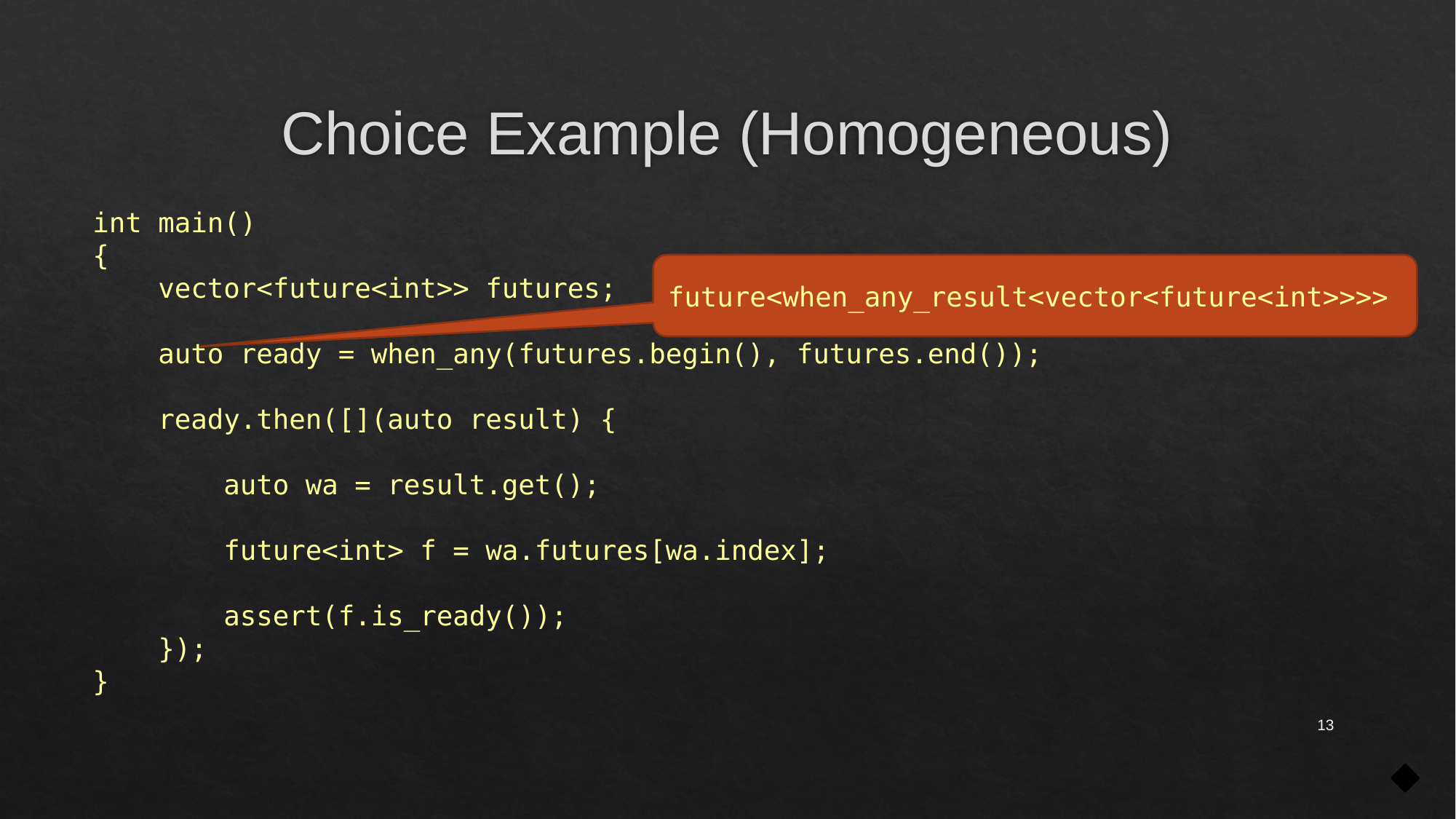

# Choice Example (Homogeneous)
int main()
{
    vector<future<int>> futures;

    auto ready = when_any(futures.begin(), futures.end());

    ready.then([](auto result) {

        auto wa = result.get();

        future<int> f = wa.futures[wa.index];

        assert(f.is_ready());
    });
}
future<when_any_result<vector<future<int>>>>
13